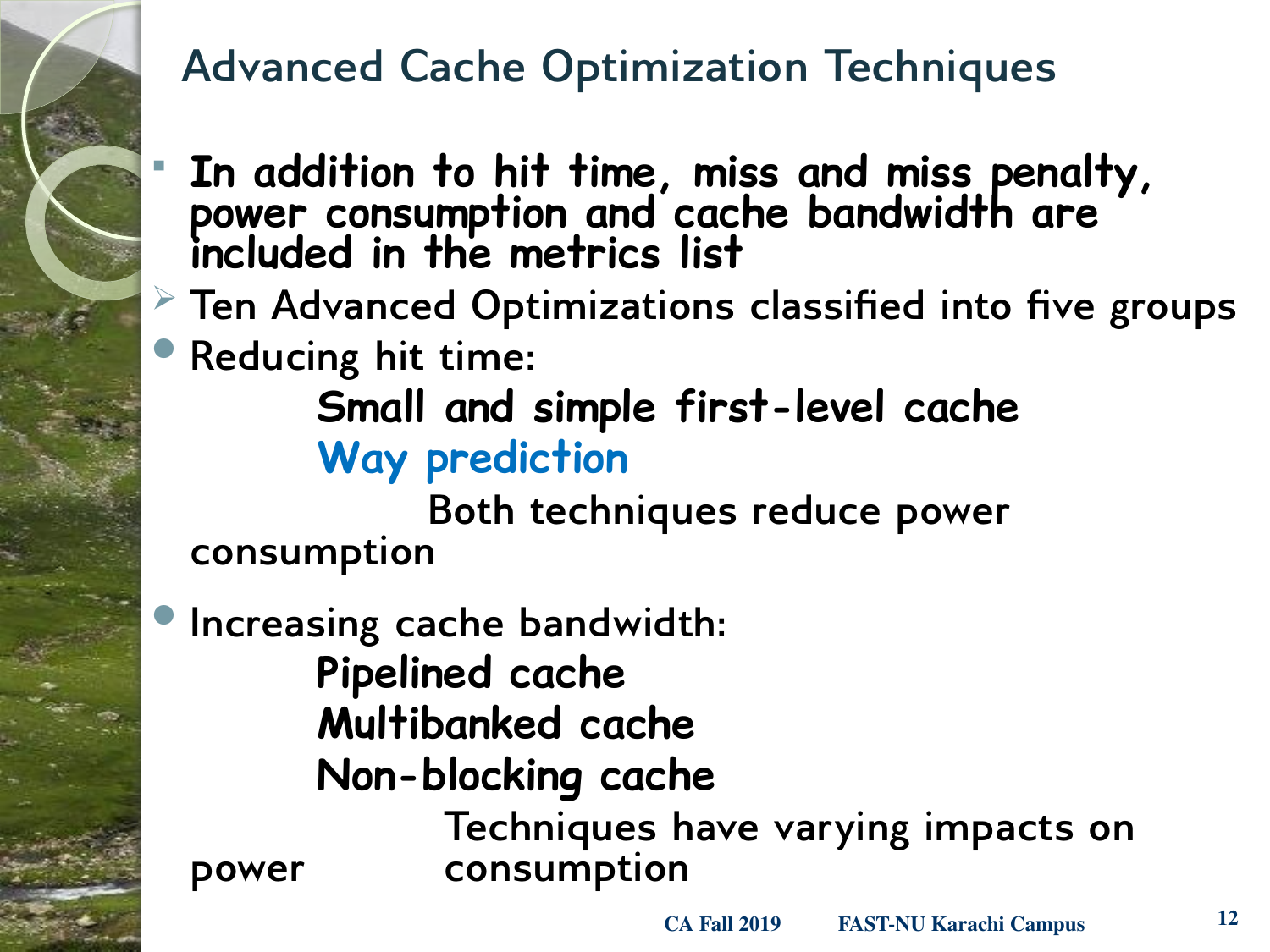

# Advanced Cache Optimization Techniques
In addition to hit time, miss and miss penalty, power consumption and cache bandwidth are included in the metrics list
Ten Advanced Optimizations classified into five groups
Reducing hit time:
		Small and simple first-level cache
		Way prediction
		      Both techniques reduce power consumption

Increasing cache bandwidth:
		Pipelined cache
		Multibanked cache
		Non-blocking cache
			Techniques have varying impacts on power		consumption
CA Fall 2019
12
FAST-NU Karachi Campus